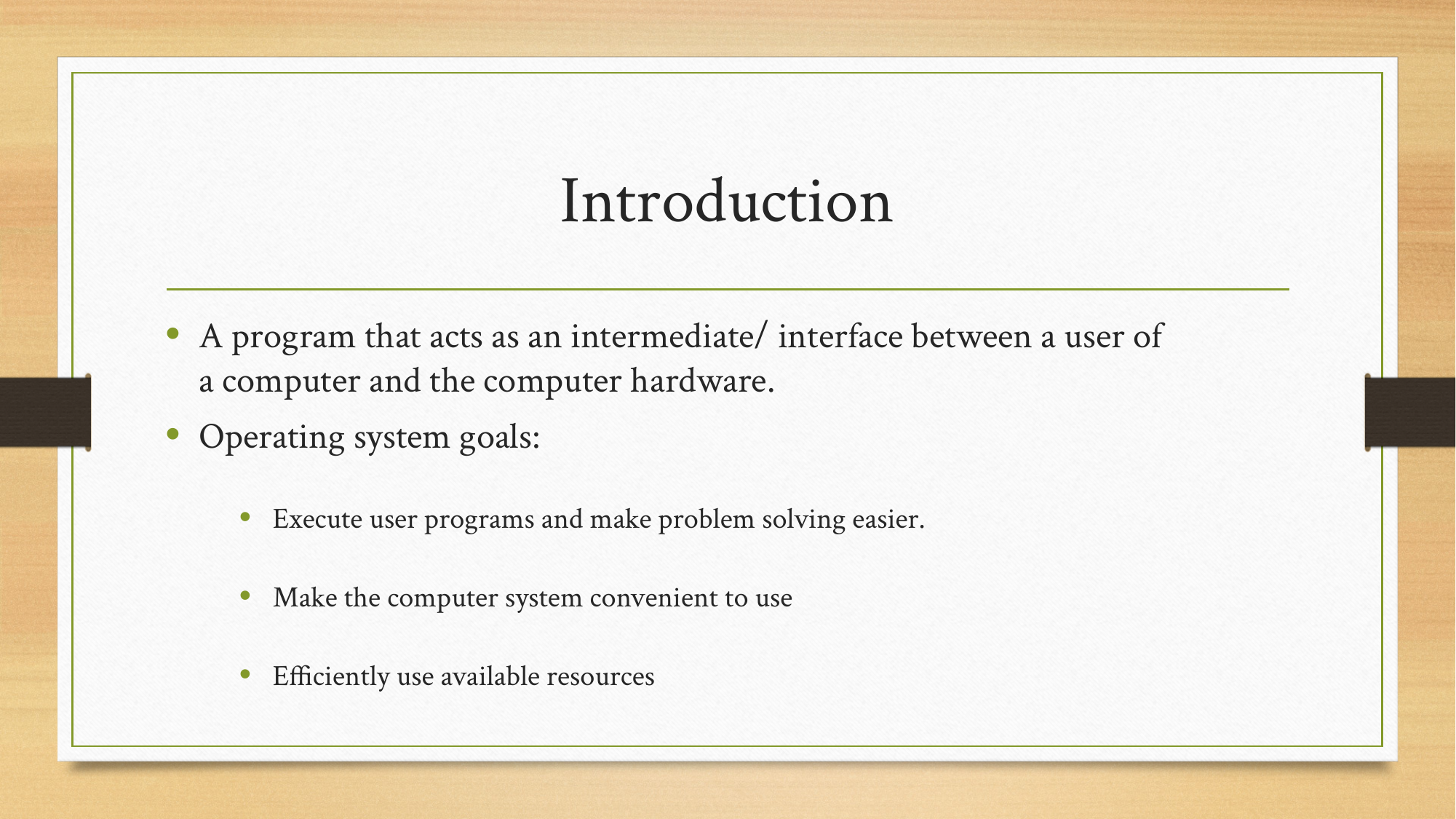

# Introduction
A program that acts as an intermediate/ interface between a user of a computer and the computer hardware.
Operating system goals:

Execute user programs and make problem solving easier.

Make the computer system convenient to use

Efficiently use available resources